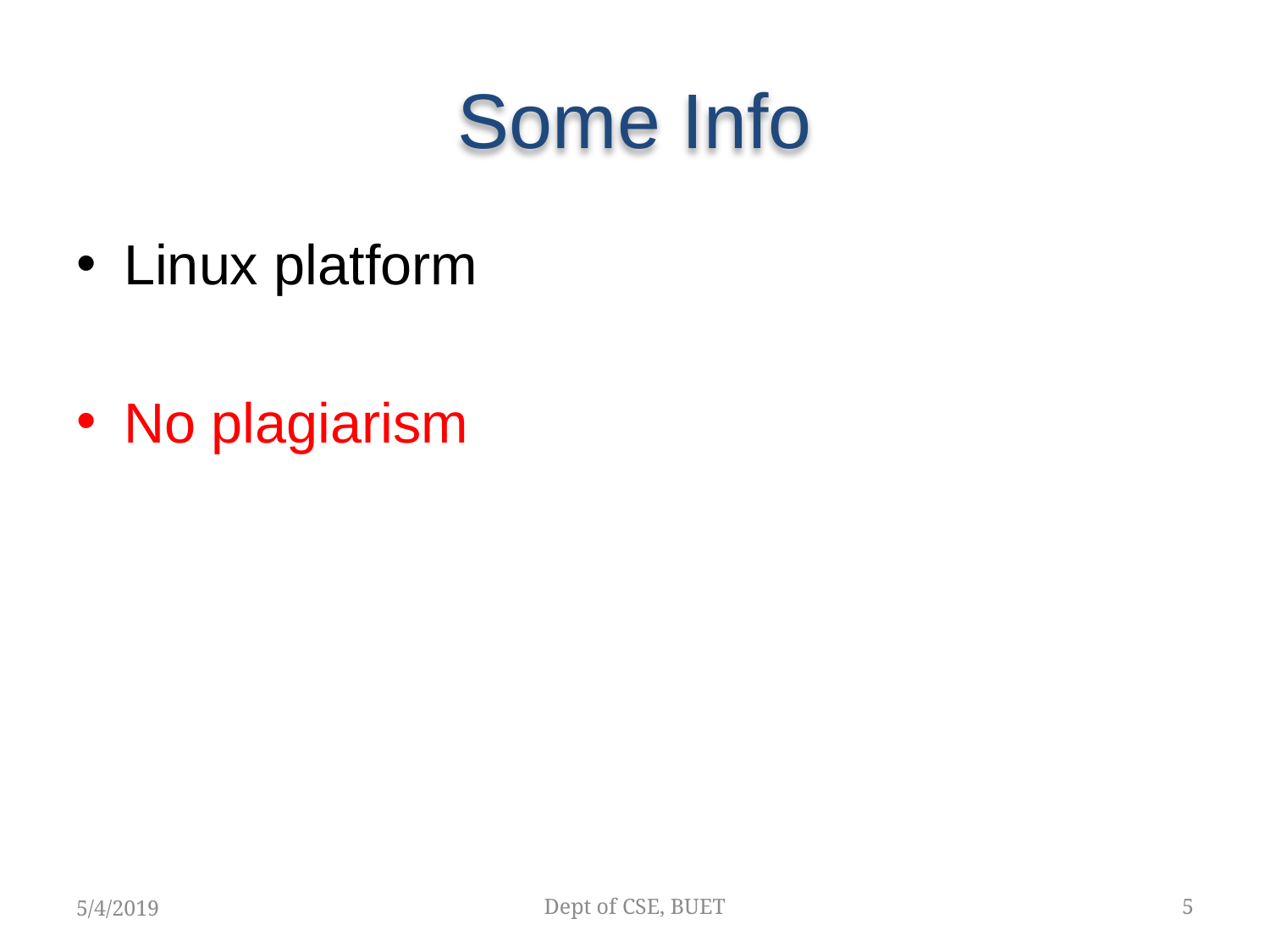

# Some Info
Linux platform

No plagiarism

5/4/2019
Dept of CSE, BUET
5